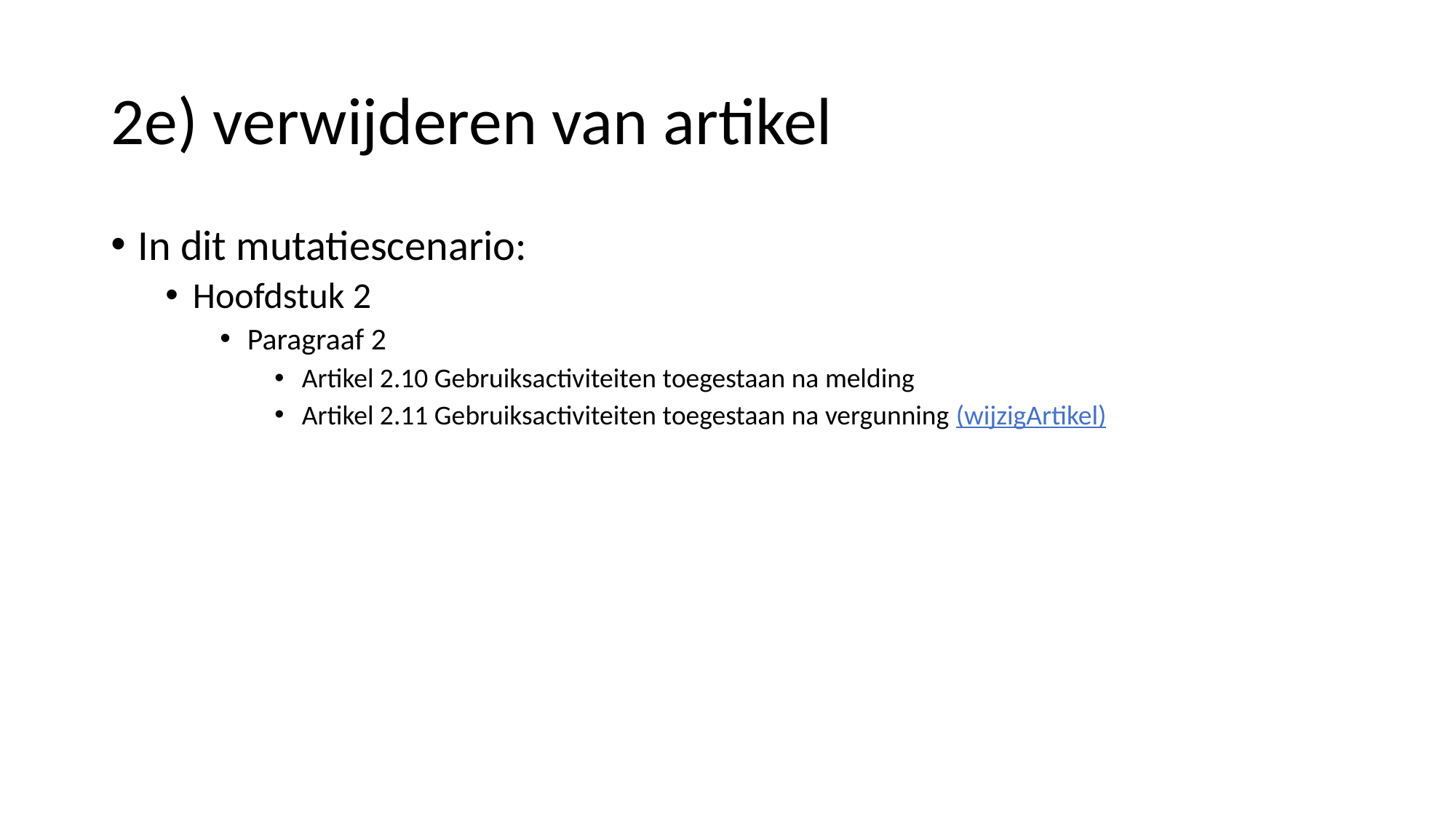

# 2e) verwijderen van artikel
In dit mutatiescenario:
Hoofdstuk 2
Paragraaf 2
Artikel 2.10 Gebruiksactiviteiten toegestaan na melding
Artikel 2.11 Gebruiksactiviteiten toegestaan na vergunning (wijzigArtikel)